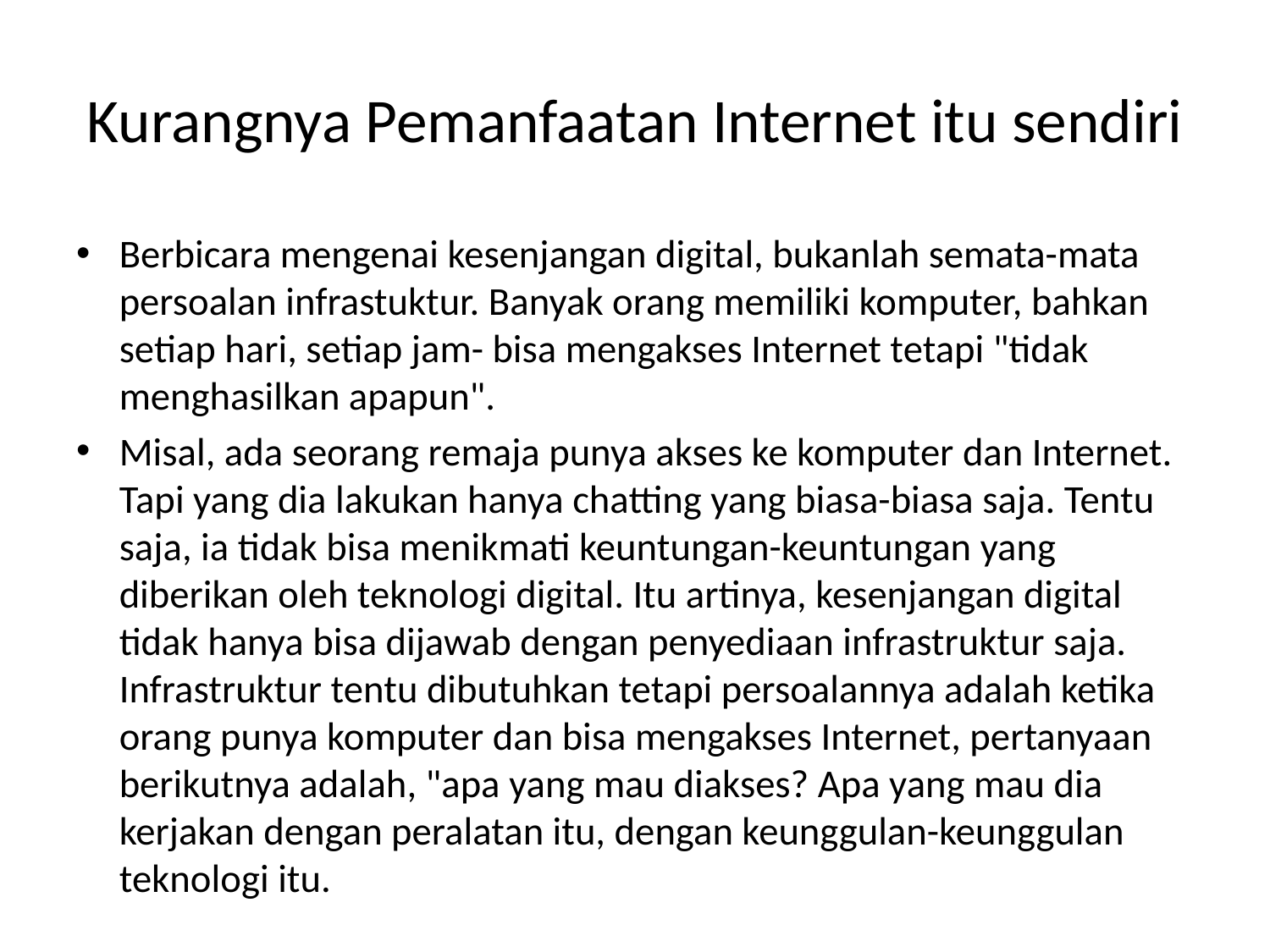

# Kurangnya Pemanfaatan Internet itu sendiri
Berbicara mengenai kesenjangan digital, bukanlah semata-mata persoalan infrastuktur. Banyak orang memiliki komputer, bahkan setiap hari, setiap jam- bisa mengakses Internet tetapi "tidak menghasilkan apapun".
Misal, ada seorang remaja punya akses ke komputer dan Internet. Tapi yang dia lakukan hanya chatting yang biasa-biasa saja. Tentu saja, ia tidak bisa menikmati keuntungan-keuntungan yang diberikan oleh teknologi digital. Itu artinya, kesenjangan digital tidak hanya bisa dijawab dengan penyediaan infrastruktur saja. Infrastruktur tentu dibutuhkan tetapi persoalannya adalah ketika orang punya komputer dan bisa mengakses Internet, pertanyaan berikutnya adalah, "apa yang mau diakses? Apa yang mau dia kerjakan dengan peralatan itu, dengan keunggulan-keunggulan teknologi itu.